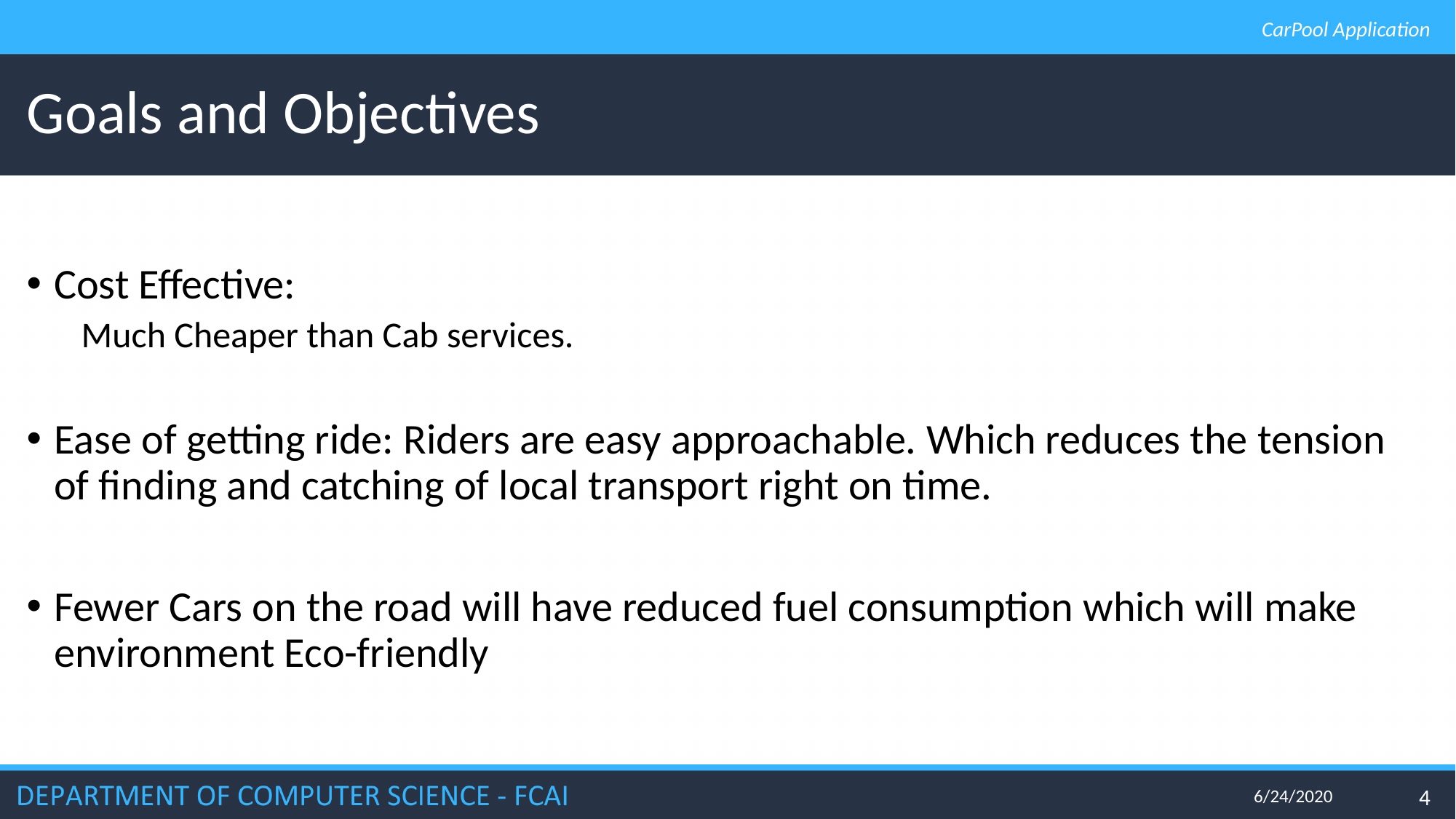

CarPool Application
# Goals and Objectives

Cost Effective:
Much Cheaper than Cab services.

Ease of getting ride: Riders are easy approachable. Which reduces the tension of finding and catching of local transport right on time.

Fewer Cars on the road will have reduced fuel consumption which will make environment Eco-friendly

6/24/2020
4